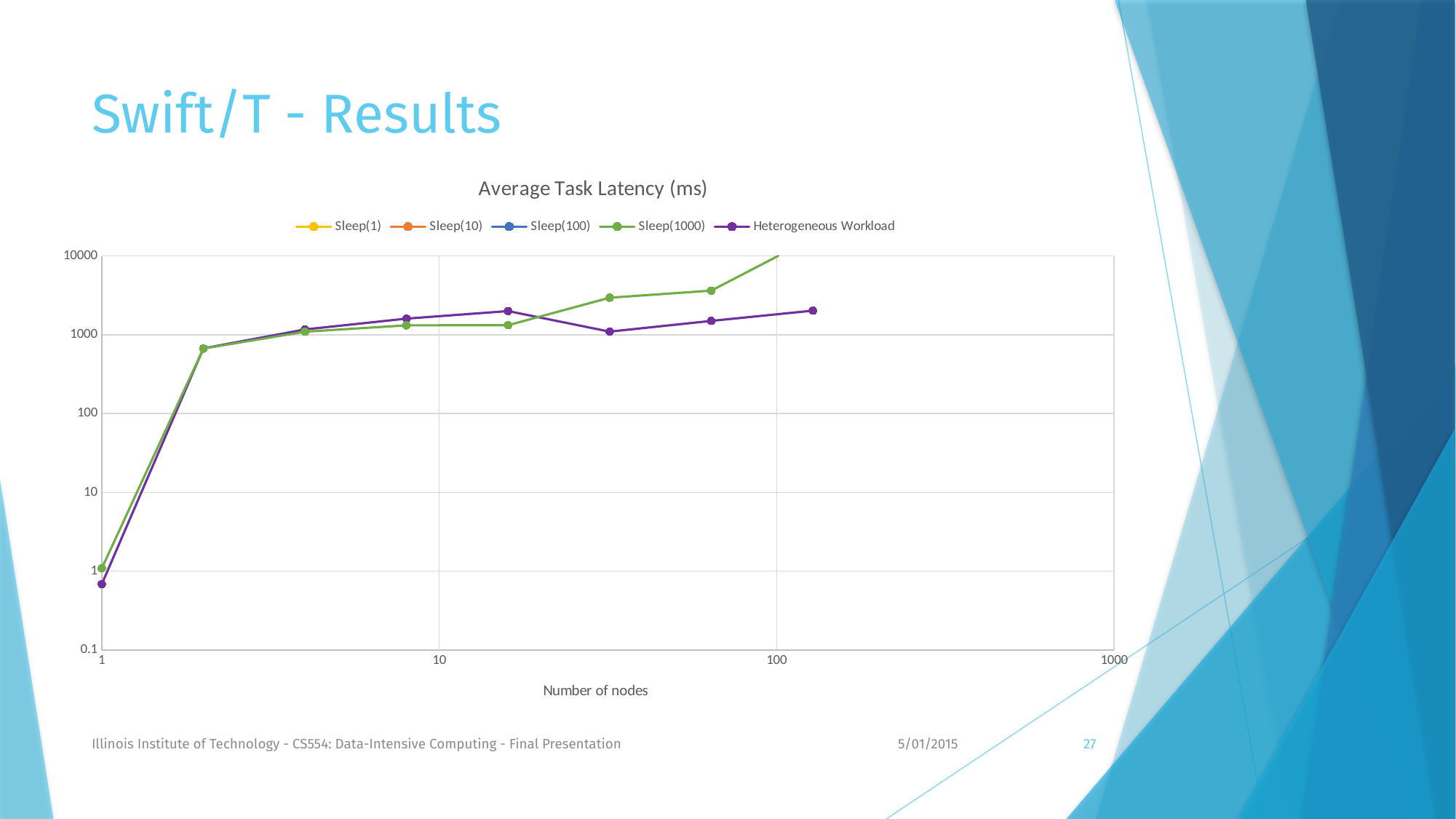

# Swift/T - Results

### Chart: Average Task Latency (ms)

| Category |  |  |  |  |  |
|---|---|---|---|---|---|
Illinois Institute of Technology - CS554: Data-Intensive Computing - Final Presentation
5/01/2015
27